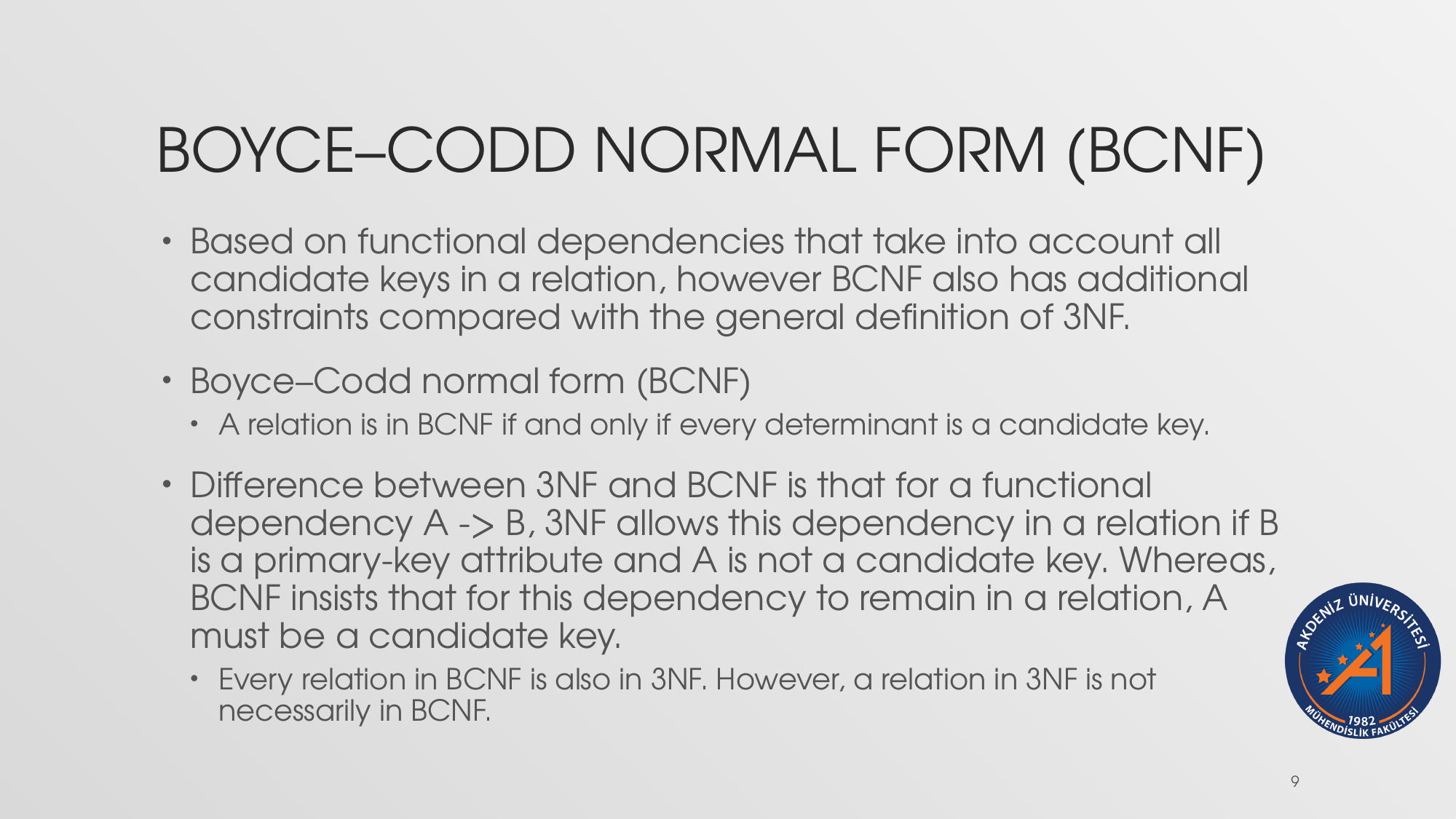

# Boyce–Codd Normal Form (BCNF)
Based on functional dependencies that take into account all candidate keys in a relation, however BCNF also has additional constraints compared with the general definition of 3NF.
Boyce–Codd normal form (BCNF)
A relation is in BCNF if and only if every determinant is a candidate key.
Difference between 3NF and BCNF is that for a functional dependency A -> B, 3NF allows this dependency in a relation if B is a primary-key attribute and A is not a candidate key. Whereas, BCNF insists that for this dependency to remain in a relation, A must be a candidate key.
Every relation in BCNF is also in 3NF. However, a relation in 3NF is not necessarily in BCNF.
9